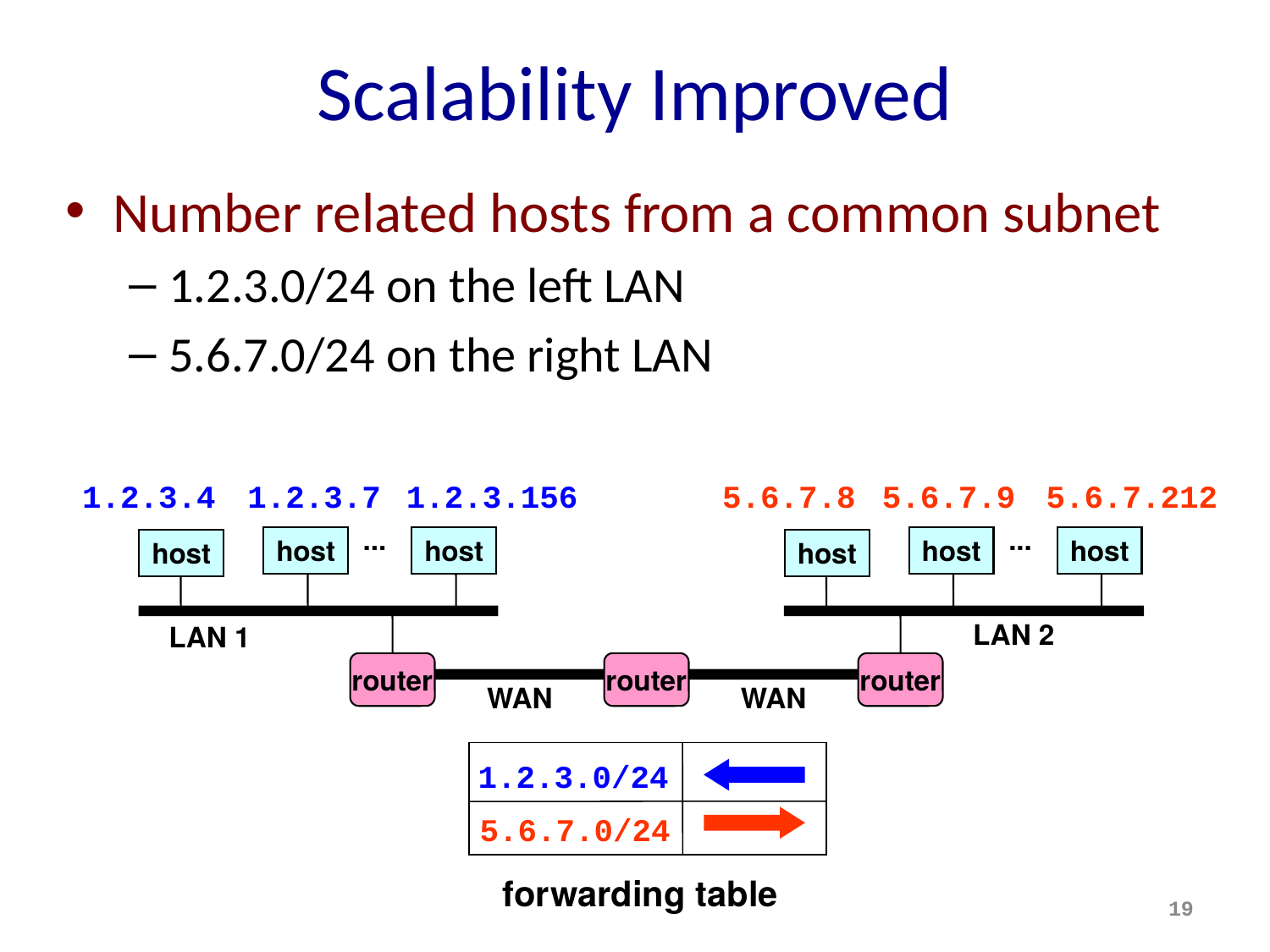

# Scalability Improved
Number related hosts from a common subnet
1.2.3.0/24 on the left LAN
5.6.7.0/24 on the right LAN
1.2.3.4
1.2.3.7
1.2.3.156
5.6.7.8
5.6.7.9
5.6.7.212
...
...
host
host
host
host
host
host

LAN 2
LAN 1
router
router
router

WAN

WAN

1.2.3.0/24

5.6.7.0/24

forwarding table
19